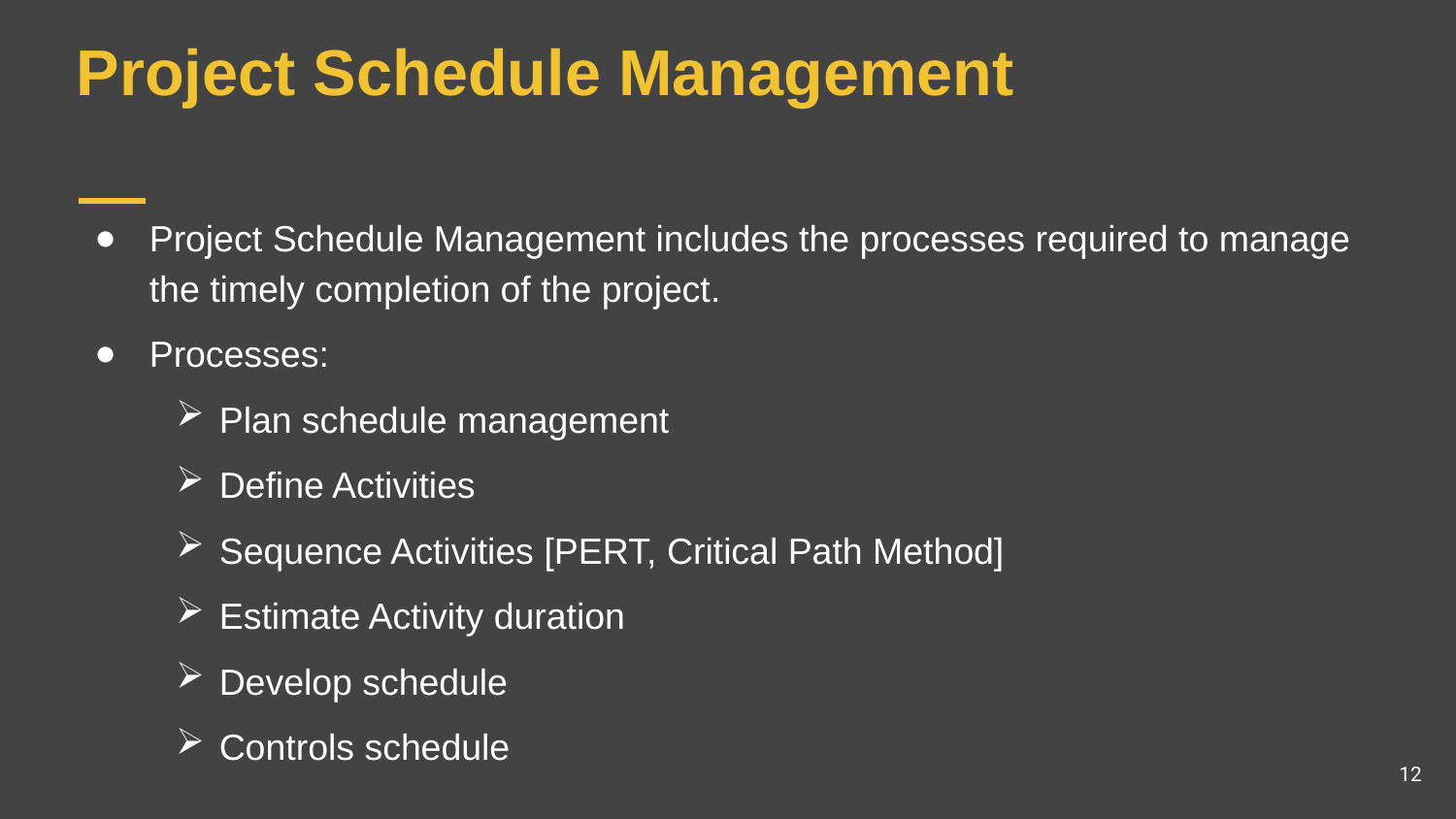

# Project Schedule Management
Project Schedule Management includes the processes required to manage the timely completion of the project.
Processes:
Plan schedule management
Define Activities
Sequence Activities [PERT, Critical Path Method]
Estimate Activity duration
Develop schedule
Controls schedule

12